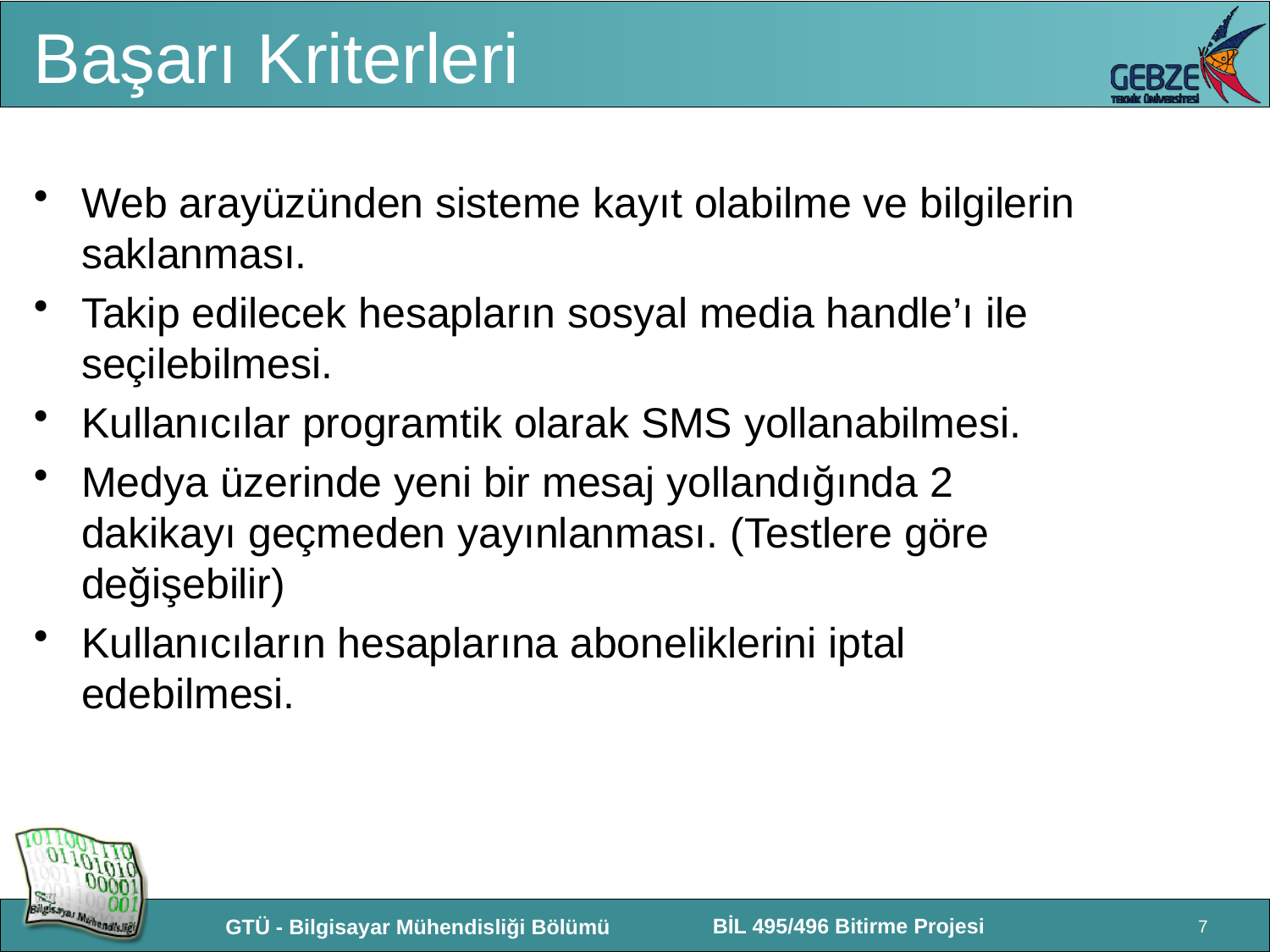

# Başarı Kriterleri
Web arayüzünden sisteme kayıt olabilme ve bilgilerin saklanması.
Takip edilecek hesapların sosyal media handle’ı ile seçilebilmesi.
Kullanıcılar programtik olarak SMS yollanabilmesi.
Medya üzerinde yeni bir mesaj yollandığında 2 dakikayı geçmeden yayınlanması. (Testlere göre değişebilir)
Kullanıcıların hesaplarına aboneliklerini iptal edebilmesi.
7